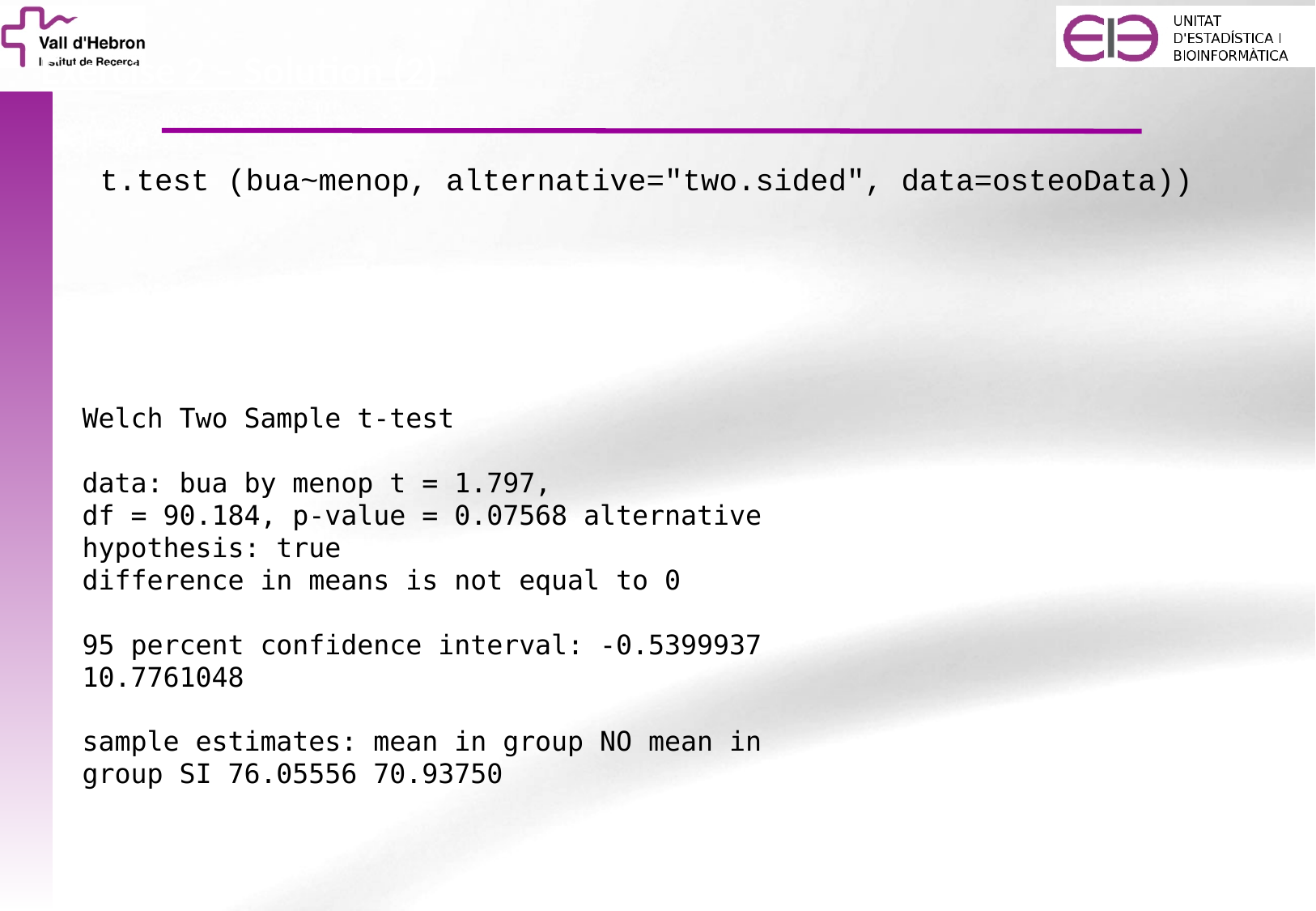

Exercise 2 – Solution (2)
t.test (bua~menop, alternative="two.sided", data=osteoData))

Welch Two Sample t-test

data: bua by menop t = 1.797,
df = 90.184, p-value = 0.07568 alternative hypothesis: true
difference in means is not equal to 0

95 percent confidence interval: -0.5399937 10.7761048

sample estimates: mean in group NO mean in group SI 76.05556 70.93750